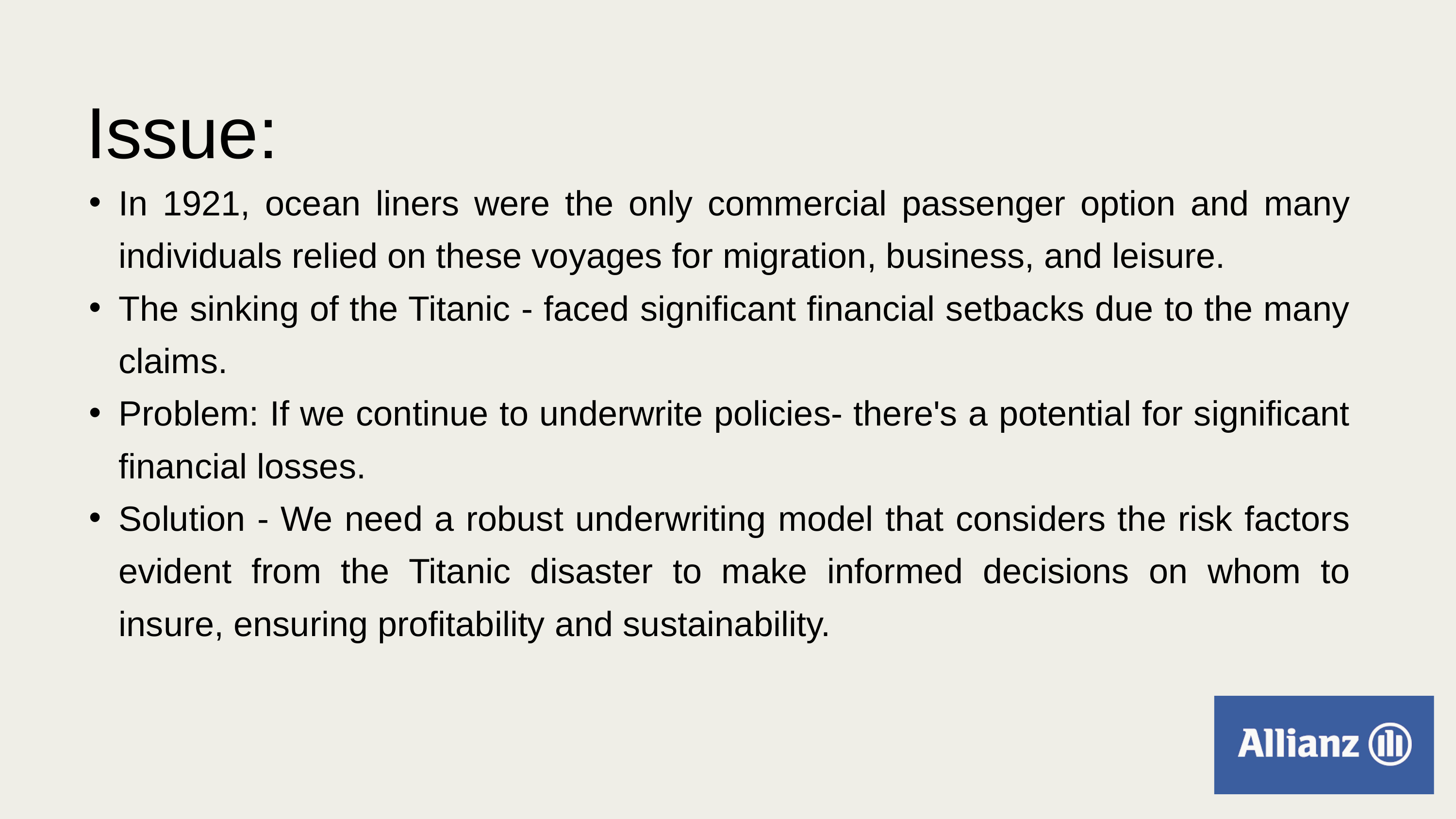

Issue:
In 1921, ocean liners were the only commercial passenger option and many individuals relied on these voyages for migration, business, and leisure.
The sinking of the Titanic - faced significant financial setbacks due to the many claims.
Problem: If we continue to underwrite policies- there's a potential for significant financial losses.
Solution - We need a robust underwriting model that considers the risk factors evident from the Titanic disaster to make informed decisions on whom to insure, ensuring profitability and sustainability.